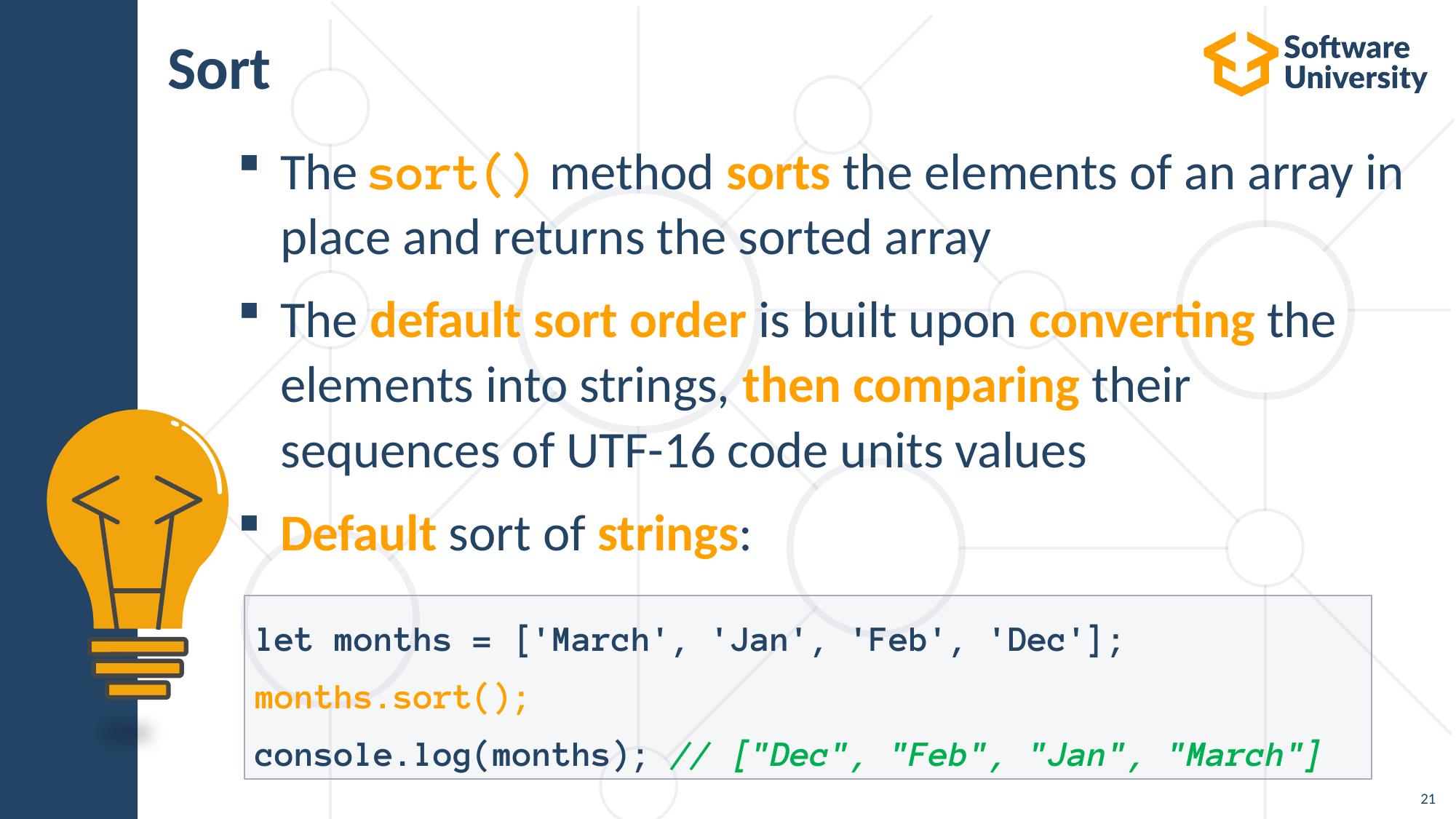

# Sort
The sort() method sorts the elements of an array in
place and returns the sorted array
The default sort order is built upon converting the
elements into strings, then comparing their
sequences of UTF-16 code units values
Default sort of strings:

let months = ['March', 'Jan', 'Feb', 'Dec'];
months.sort();
console.log(months); // ["Dec", "Feb", "Jan", "March"]
21